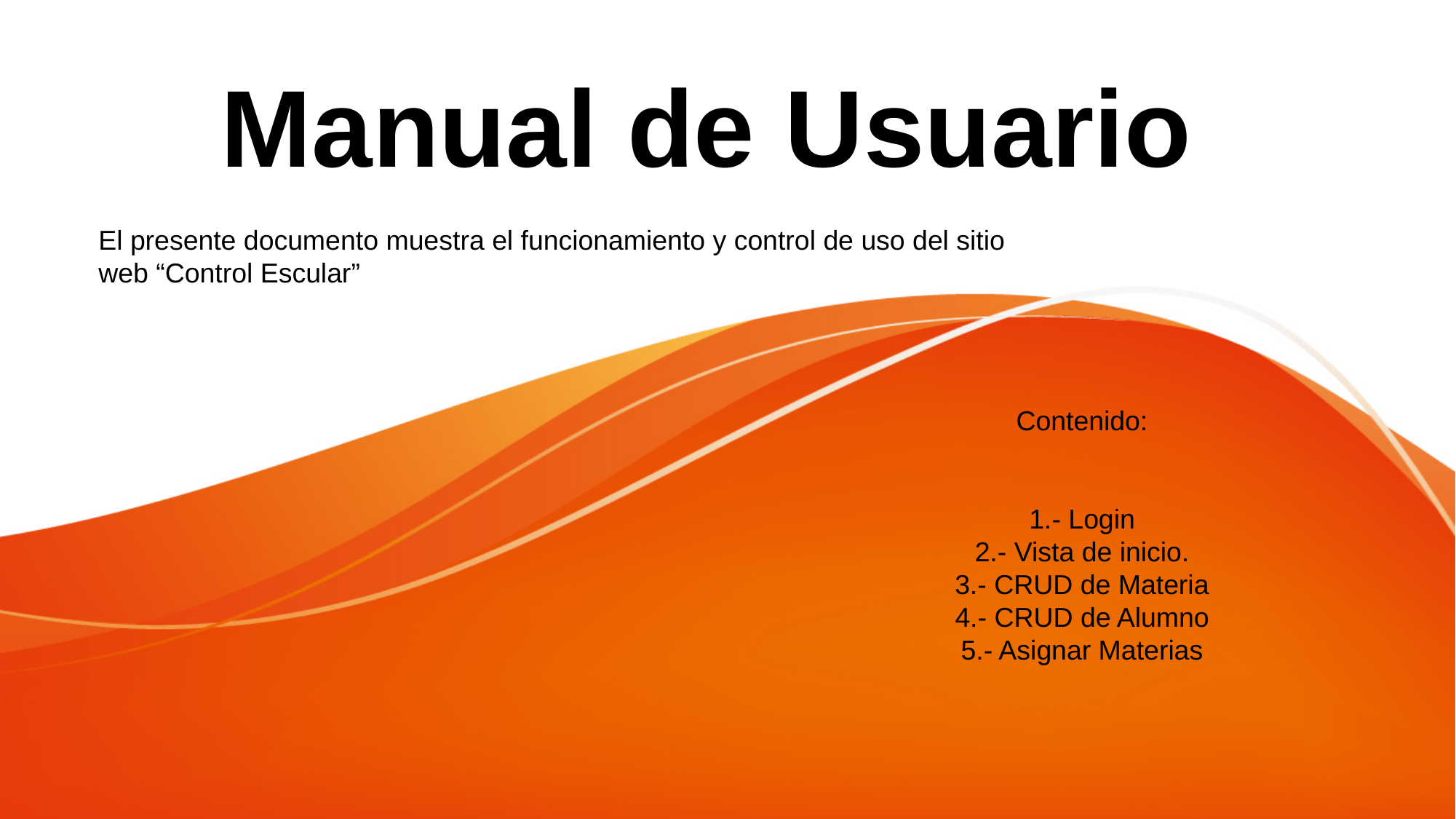

Manual de Usuario
El presente documento muestra el funcionamiento y control de uso del sitio web “Control Escular”

Contenido:

1.- Login
2.- Vista de inicio.
3.- CRUD de Materia
4.- CRUD de Alumno
5.- Asignar Materias